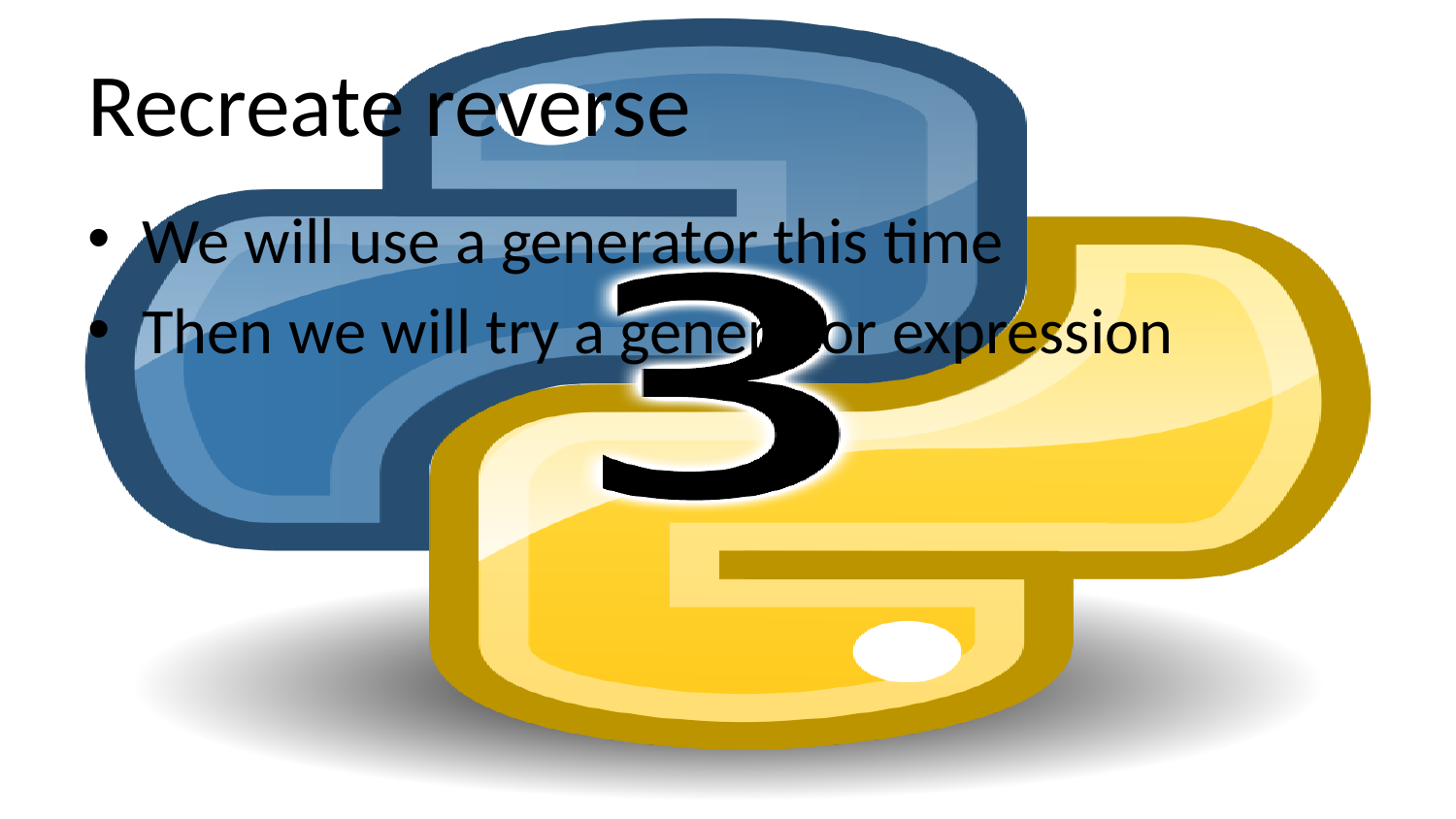

# Recreate reverse
We will use a generator this time
Then we will try a generator expression